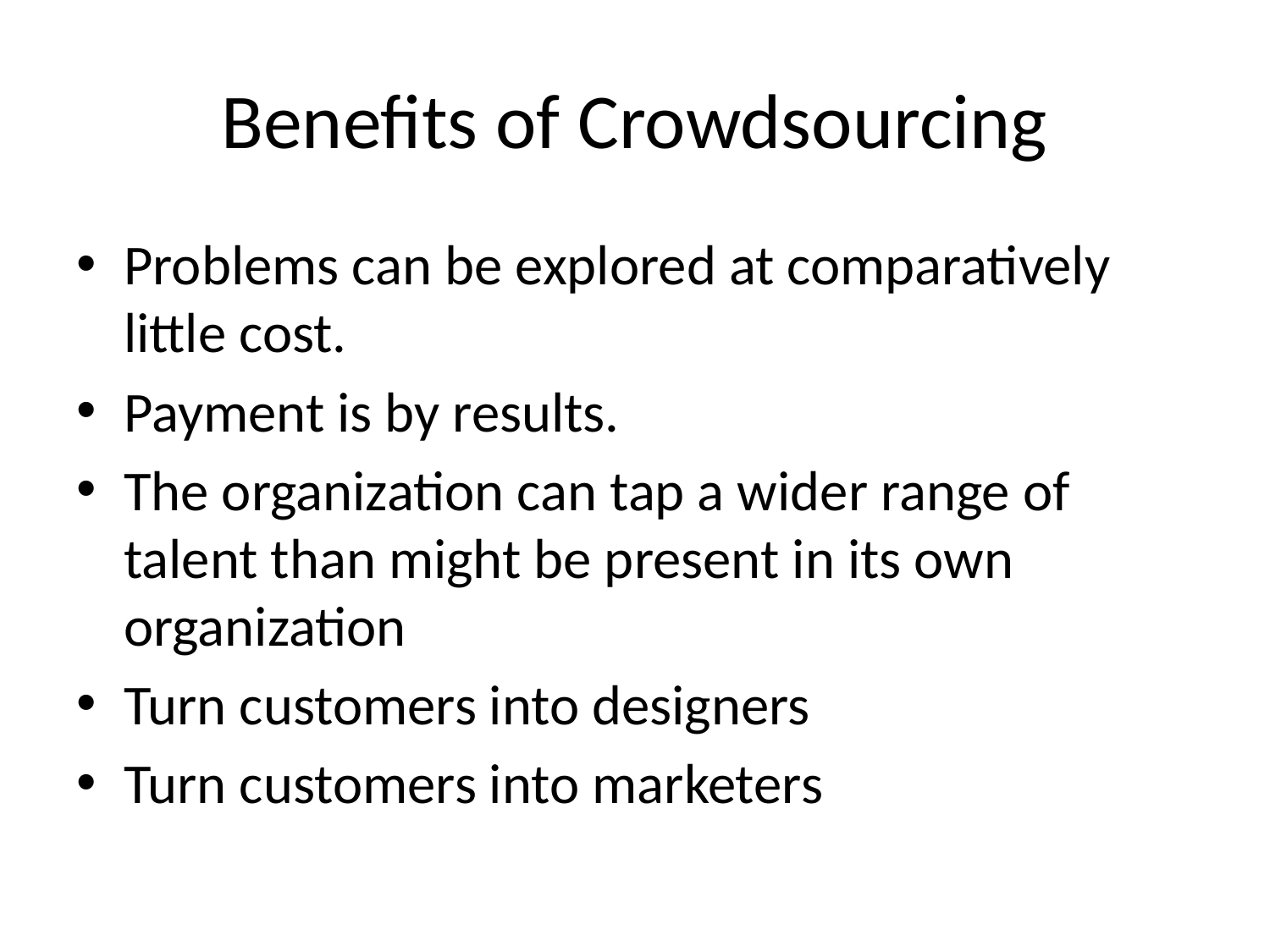

# Benefits of Crowdsourcing
Problems can be explored at comparatively little cost.
Payment is by results.
The organization can tap a wider range of talent than might be present in its own organization
Turn customers into designers
Turn customers into marketers